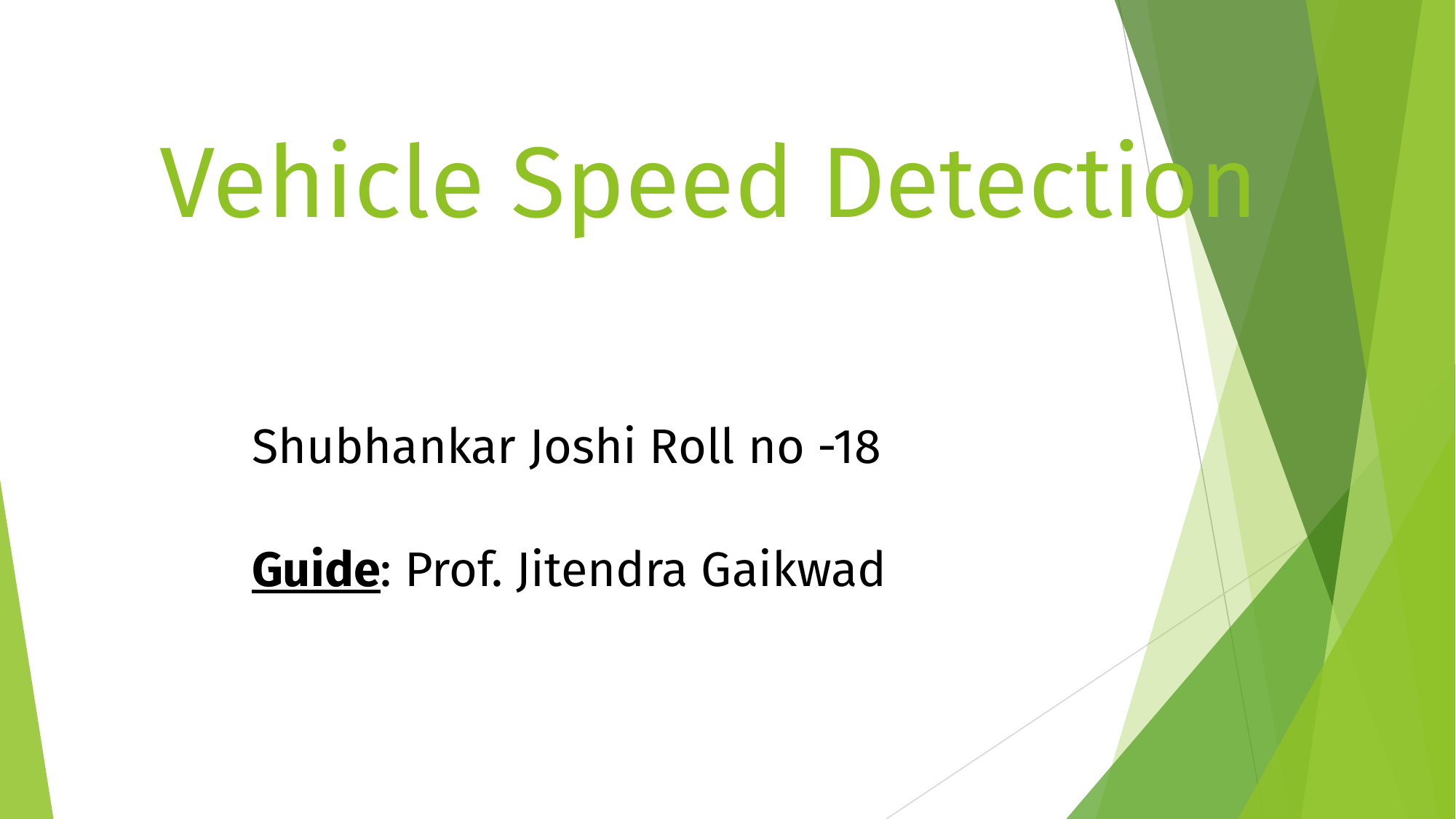

# Vehicle Speed Detection
Shubhankar Joshi Roll no -18

Guide: Prof. Jitendra Gaikwad